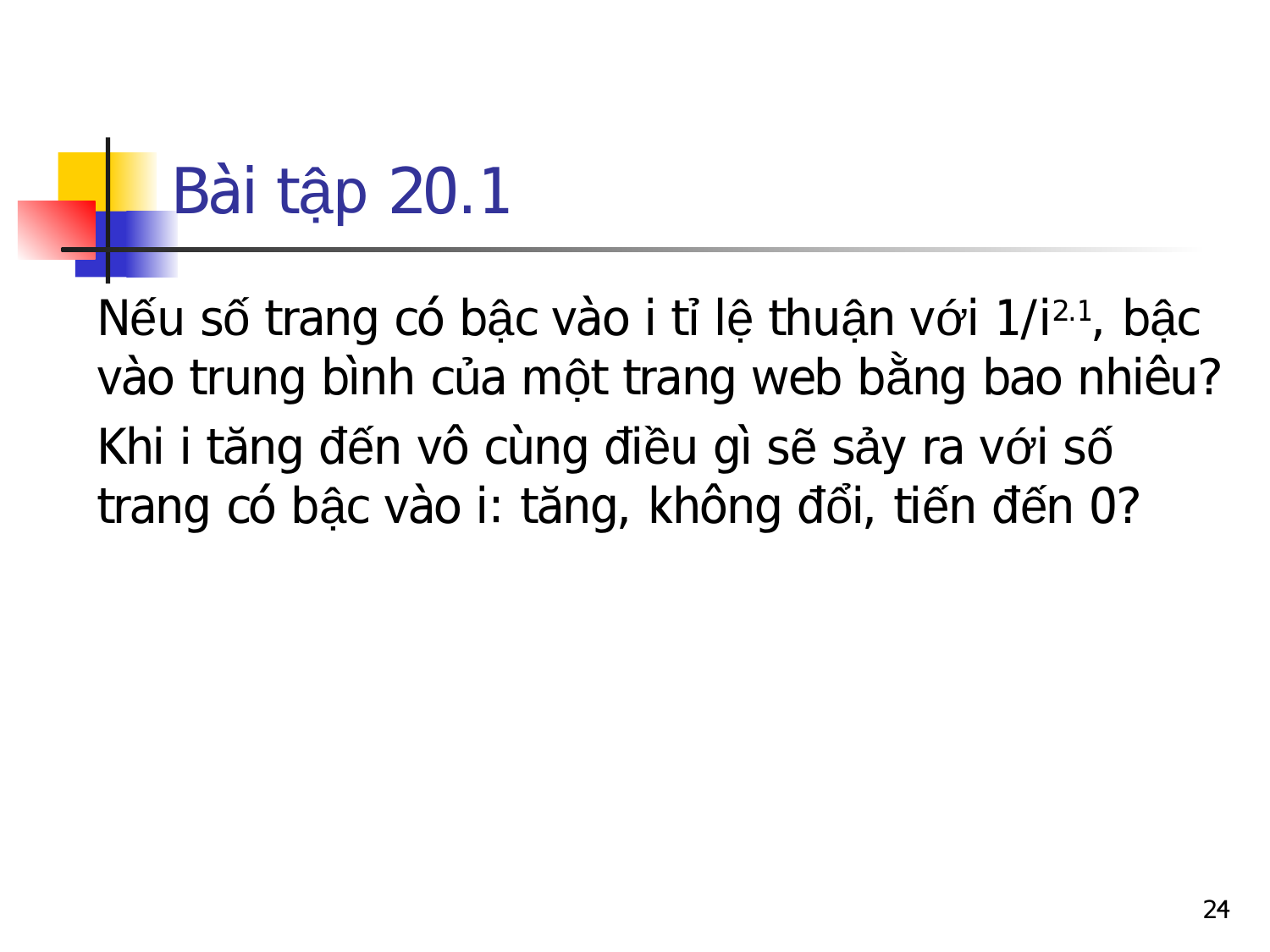

# Bài tập 20.1
Nếu số trang có bậc vào i tỉ lệ thuận với 1/i2.1, bậc vào trung bình của một trang web bằng bao nhiêu?
Khi i tăng đến vô cùng điều gì sẽ sảy ra với số trang có bậc vào i: tăng, không đổi, tiến đến 0?
24